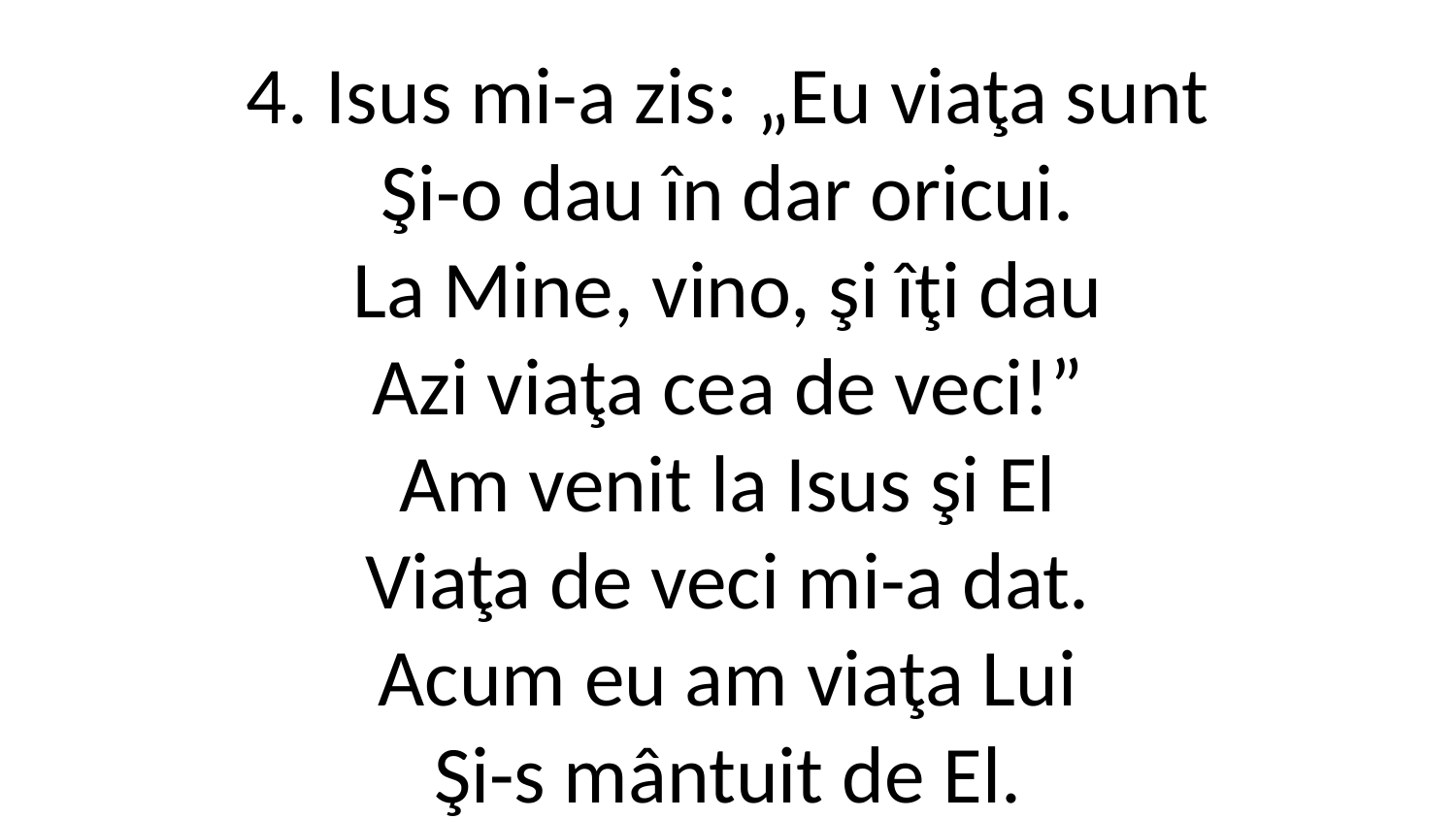

4. Isus mi-a zis: „Eu viaţa sunt
Şi-o dau în dar oricui.
La Mine, vino, şi îţi dau
Azi viaţa cea de veci!”
Am venit la Isus şi El
Viaţa de veci mi-a dat.
Acum eu am viaţa Lui
Şi-s mântuit de El.